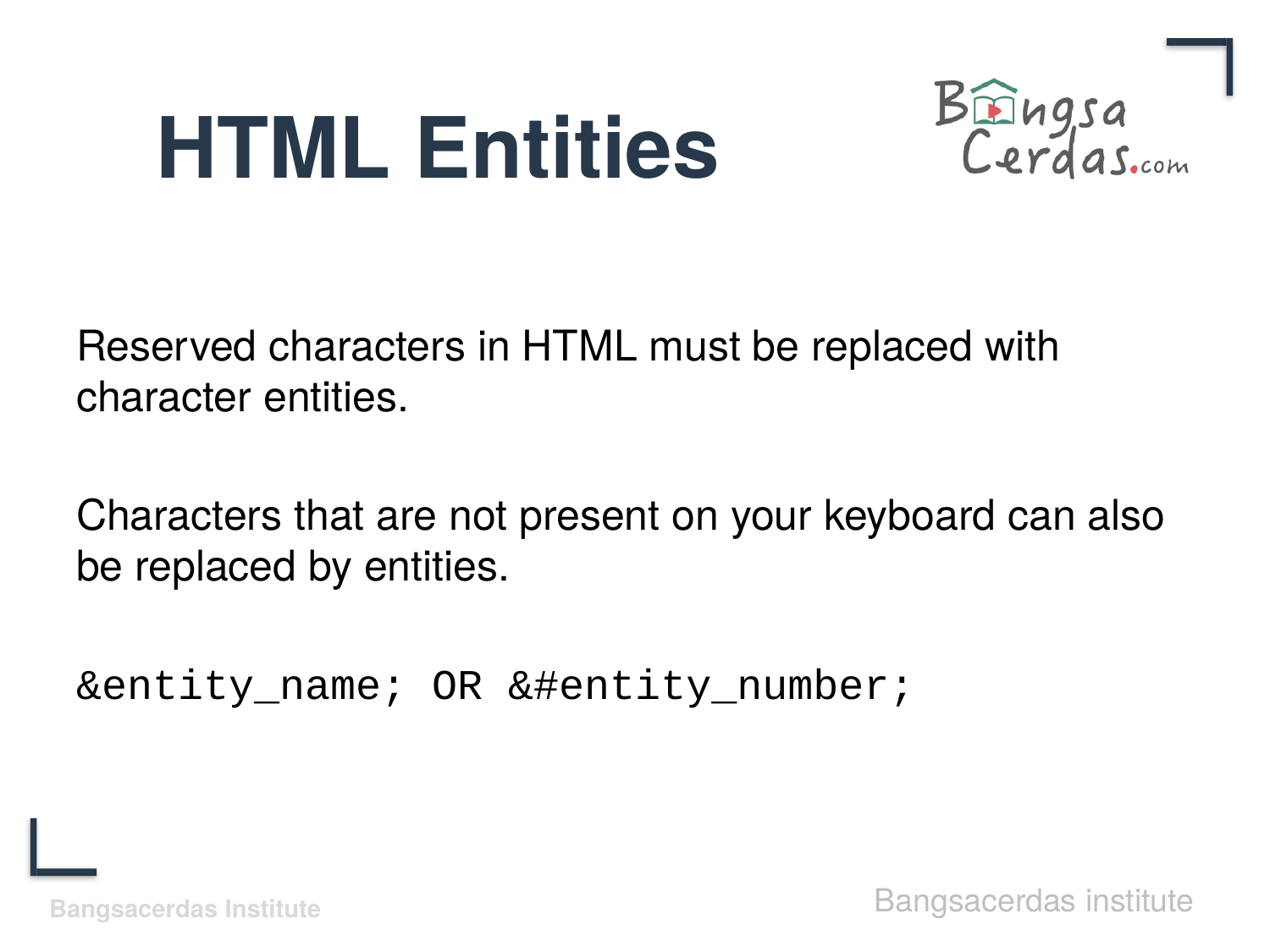

# HTML Entities
Reserved characters in HTML must be replaced with character entities.

Characters that are not present on your keyboard can also be replaced by entities.

&entity_name; OR &#entity_number;